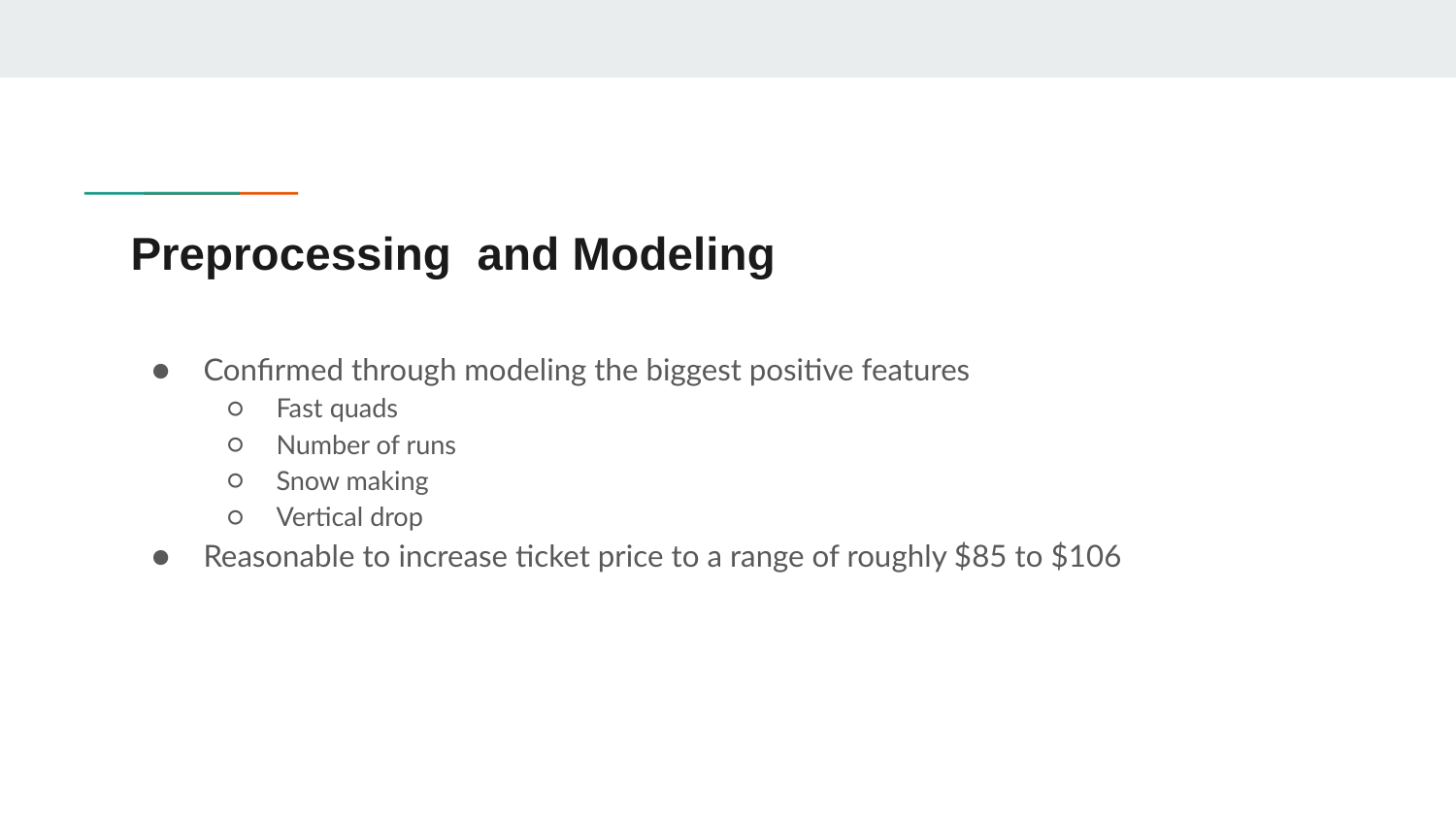

# Preprocessing  and Modeling
Confirmed through modeling the biggest positive features
Fast quads
Number of runs
Snow making
Vertical drop
Reasonable to increase ticket price to a range of roughly $85 to $106